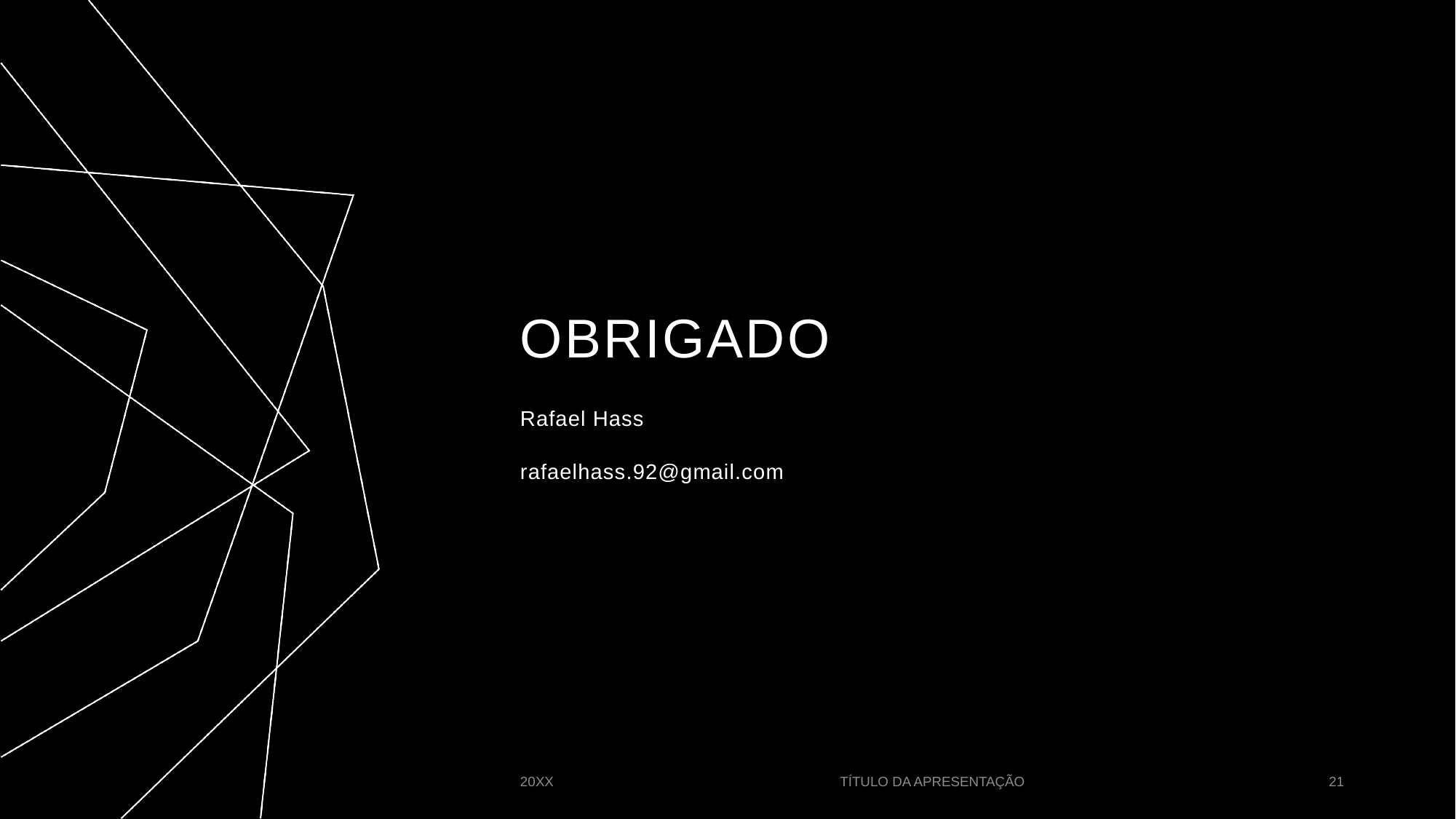

# OBRIGADO
Rafael Hass
rafaelhass.92@gmail.com
20XX
TÍTULO DA APRESENTAÇÃO
21